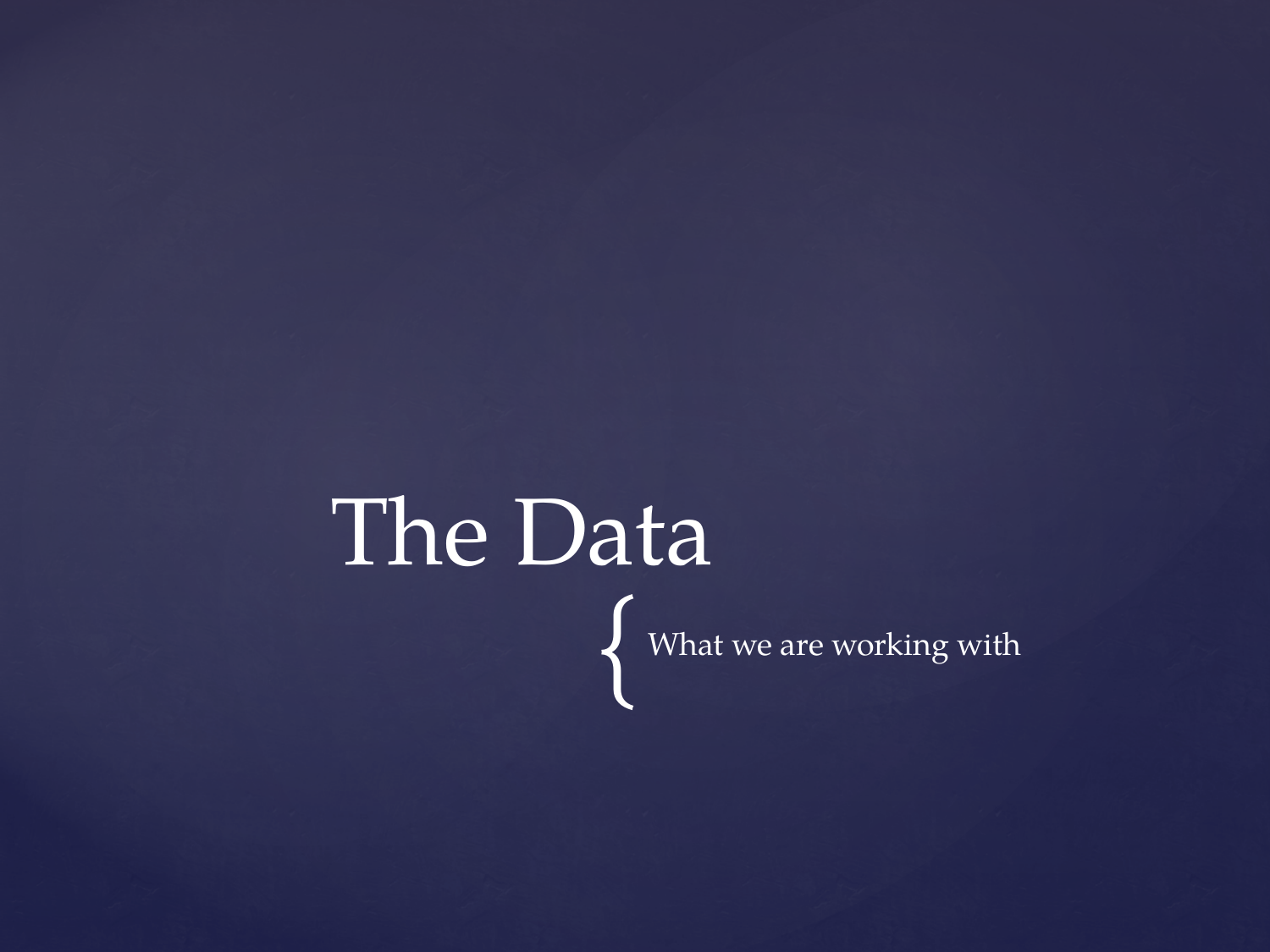

# The Data
What we are working with